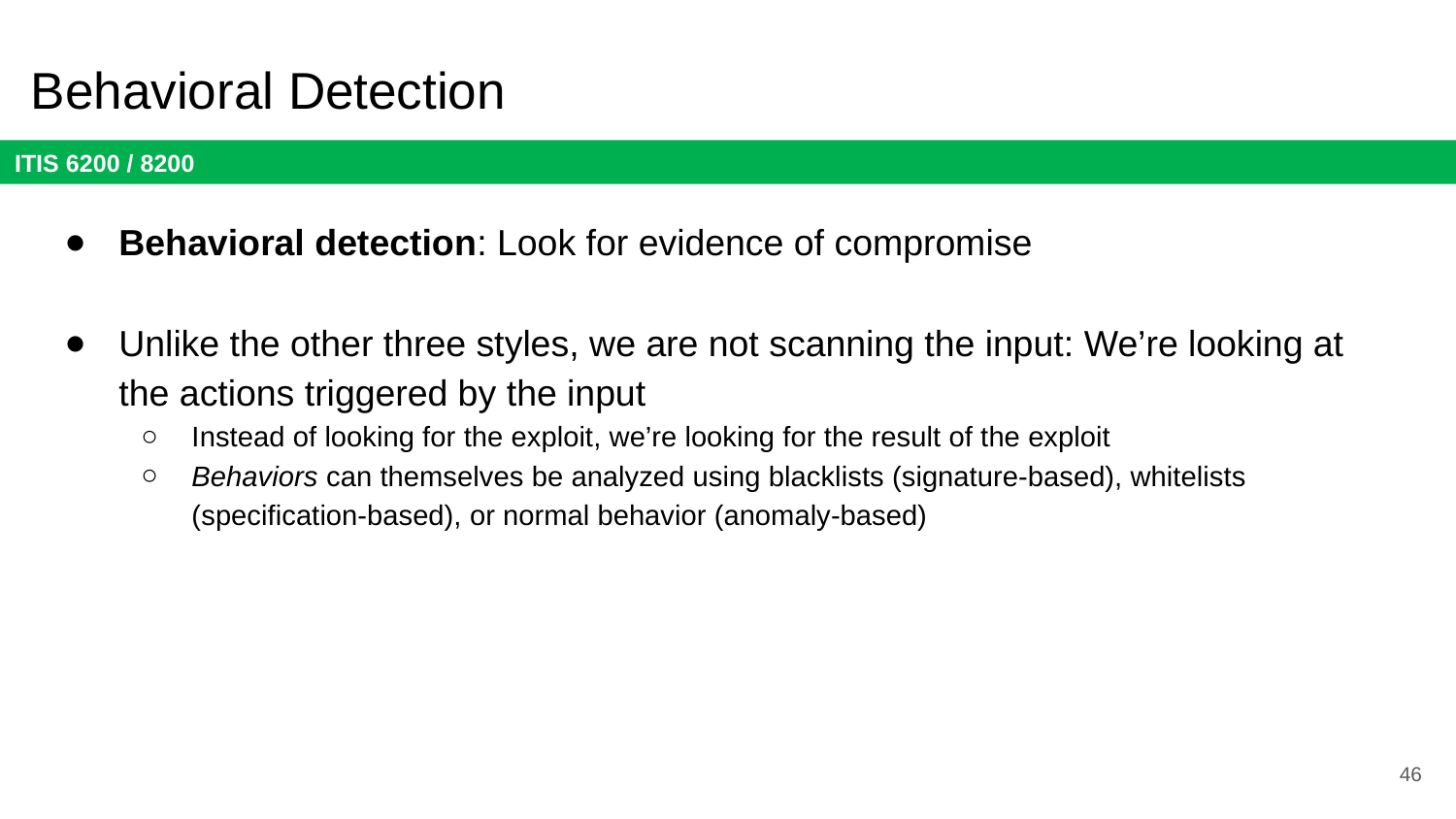

# Behavioral Detection
Behavioral detection: Look for evidence of compromise

Unlike the other three styles, we are not scanning the input: We’re looking at the actions triggered by the input
Instead of looking for the exploit, we’re looking for the result of the exploit
Behaviors can themselves be analyzed using blacklists (signature-based), whitelists (specification-based), or normal behavior (anomaly-based)
46